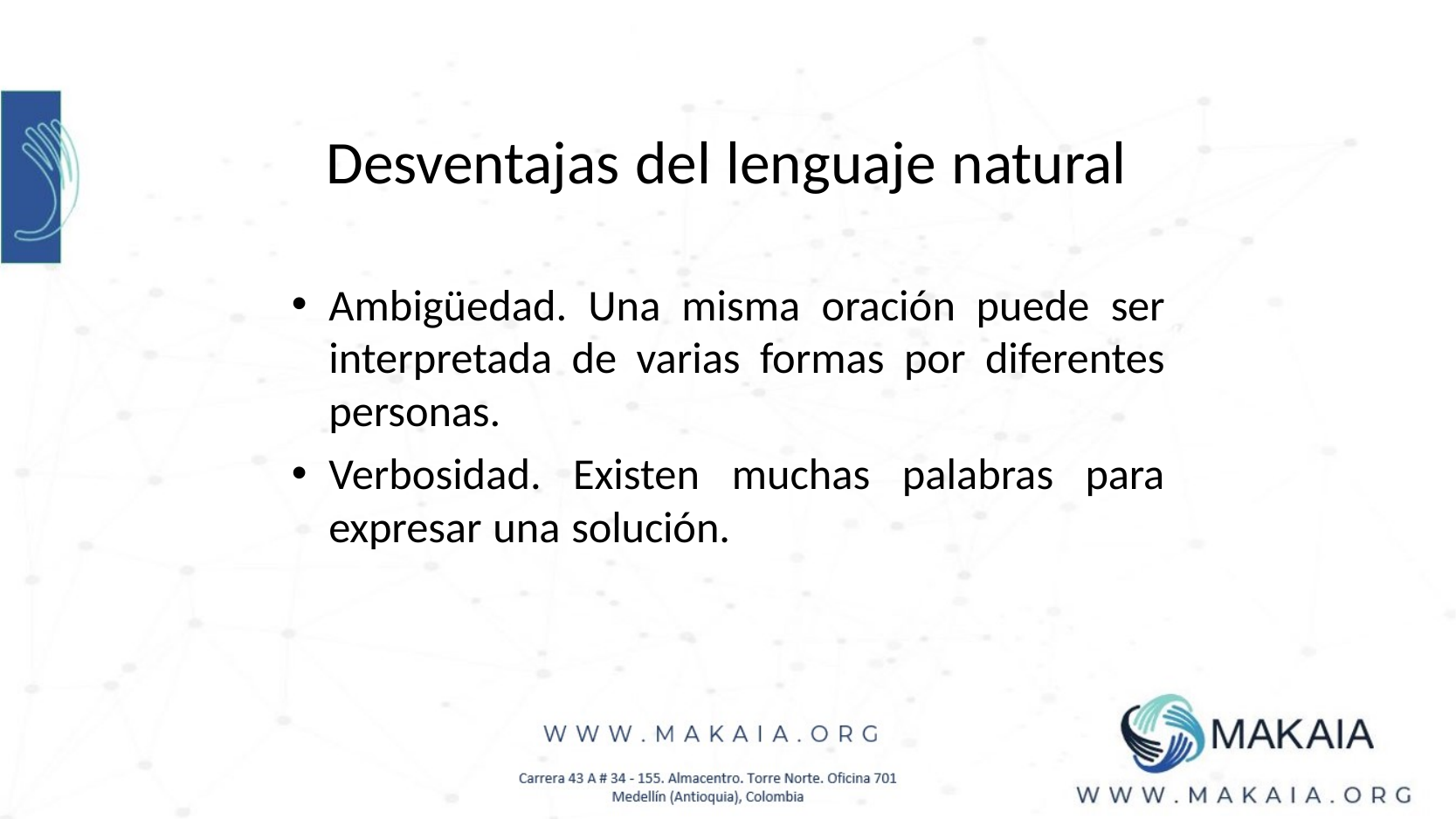

# Desventajas del lenguaje natural
Ambigüedad. Una misma oración puede ser interpretada de varias formas por diferentes personas.
Verbosidad.  Existen  muchas  palabras  para expresar una solución.